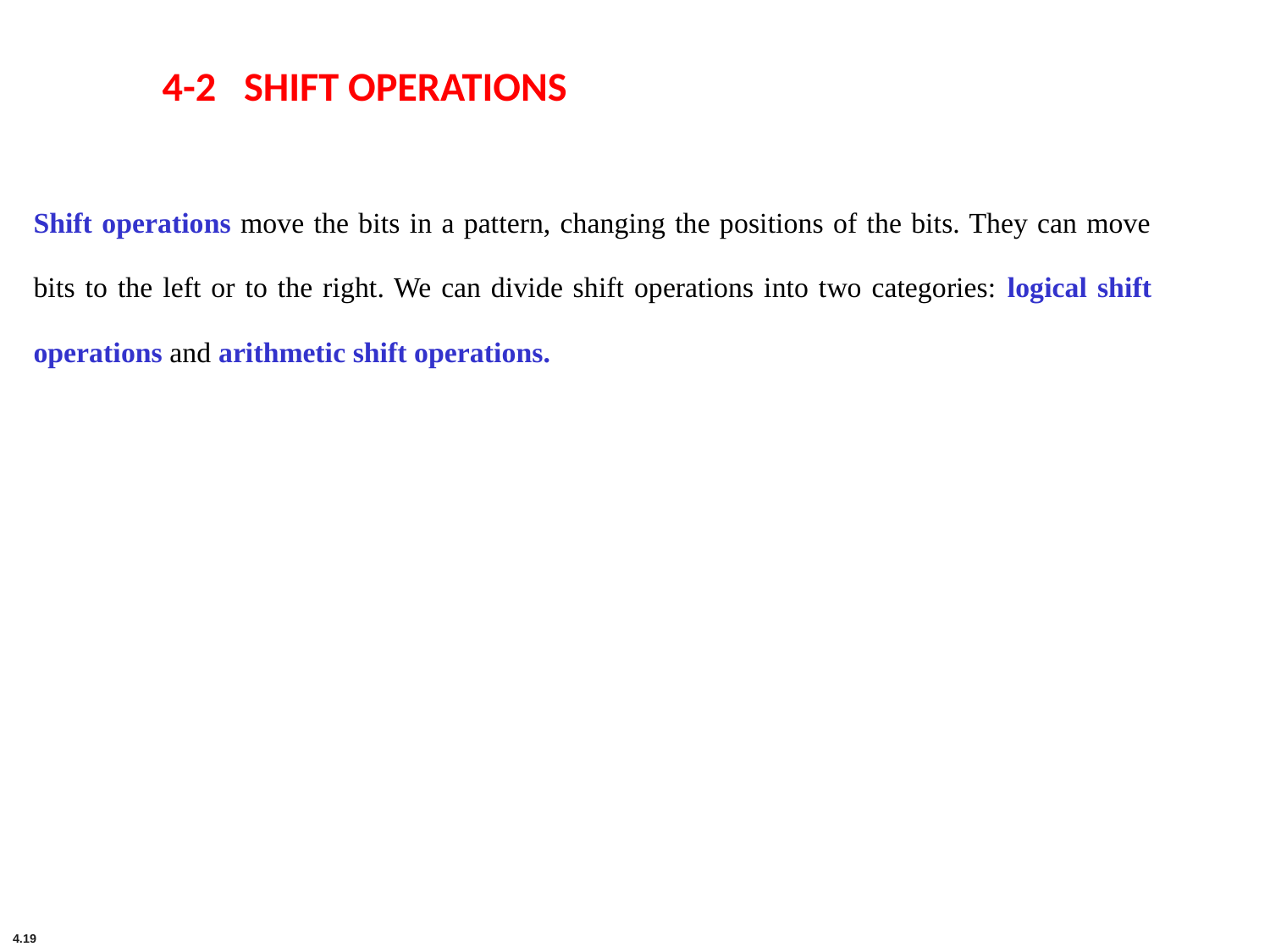

4-2   SHIFT OPERATIONS
Shift operations move the bits in a pattern, changing the positions of the bits. They can move bits to the left or to the right. We can divide shift operations into two categories: logical shift operations and arithmetic shift operations.
4.19